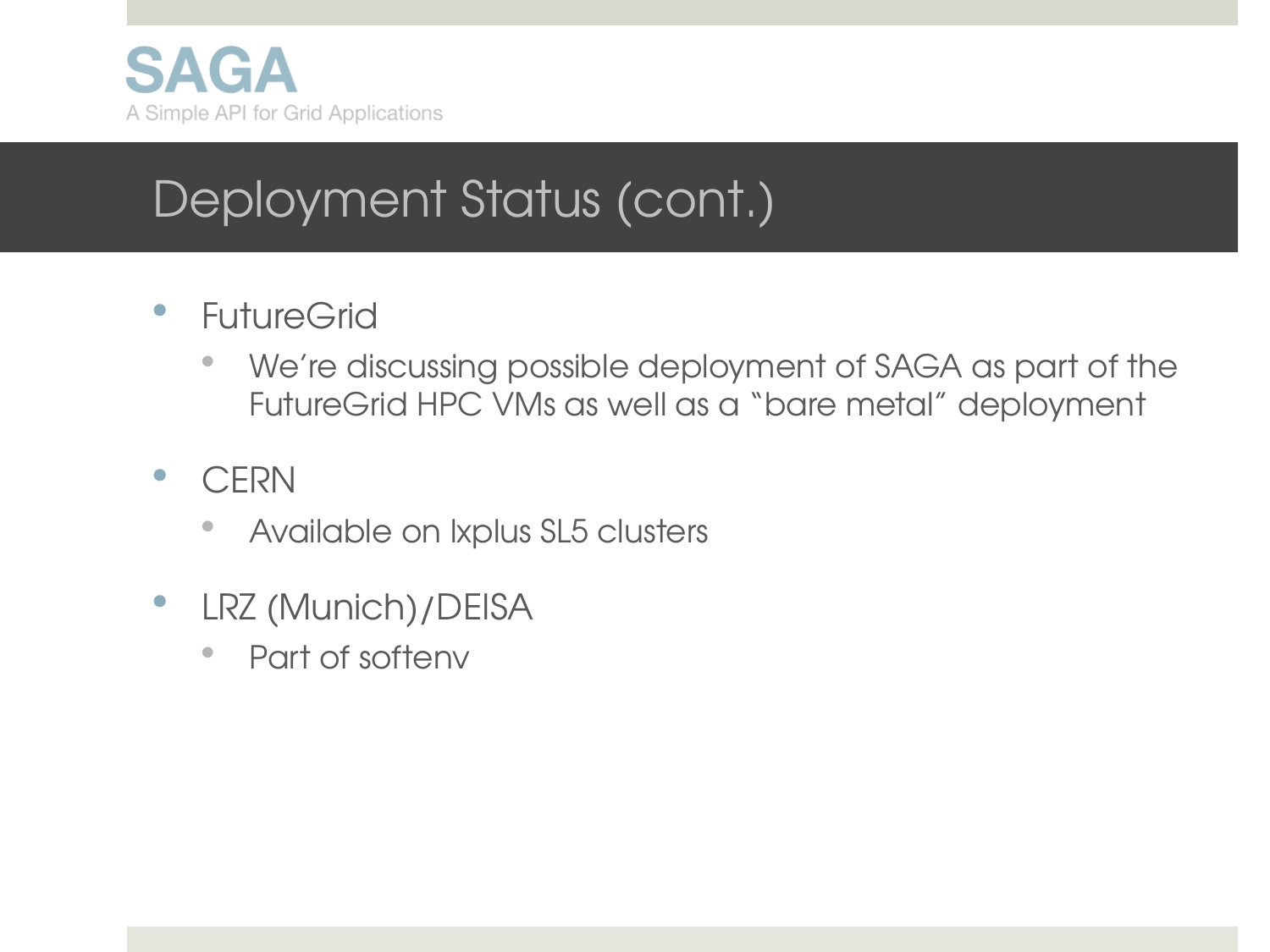

# Deployment Status (cont.)
FutureGrid
We’re discussing possible deployment of SAGA as part of the FutureGrid HPC VMs as well as a “bare metal” deployment
CERN
Available on lxplus SL5 clusters
LRZ (Munich)/DEISA
Part of softenv